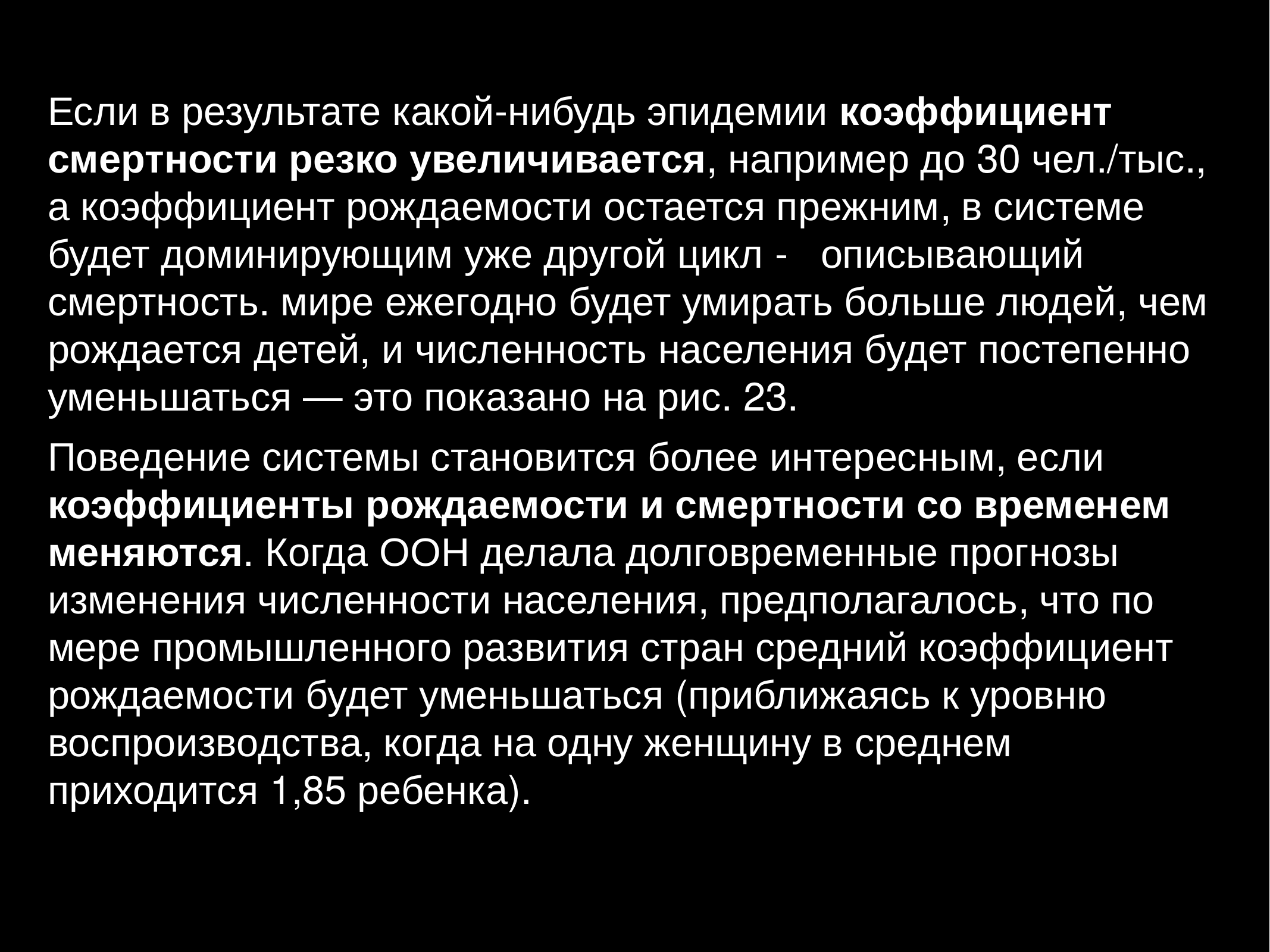

33
Если в результате какой-нибудь эпидемии коэффициент смертности резко увеличивается, например до 30 чел./тыс., а коэффициент рождаемости остается прежним, в системе будет доминирующим уже другой цикл -   описывающий смертность. мире ежегодно будет умирать больше людей, чем рождается детей, и численность населения будет постепенно уменьшаться — это показано на рис. 23.
Поведение системы становится более интересным, если коэффициенты рождаемости и смертности со временем меняются. Когда ООН делала долговременные прогнозы изменения численности населения, предполагалось, что по мере промышленного развития стран средний коэффициент рождаемости будет уменьшаться (приближаясь к уровню воспроизводства, когда на одну женщину в среднем приходится 1,85 ребенка).